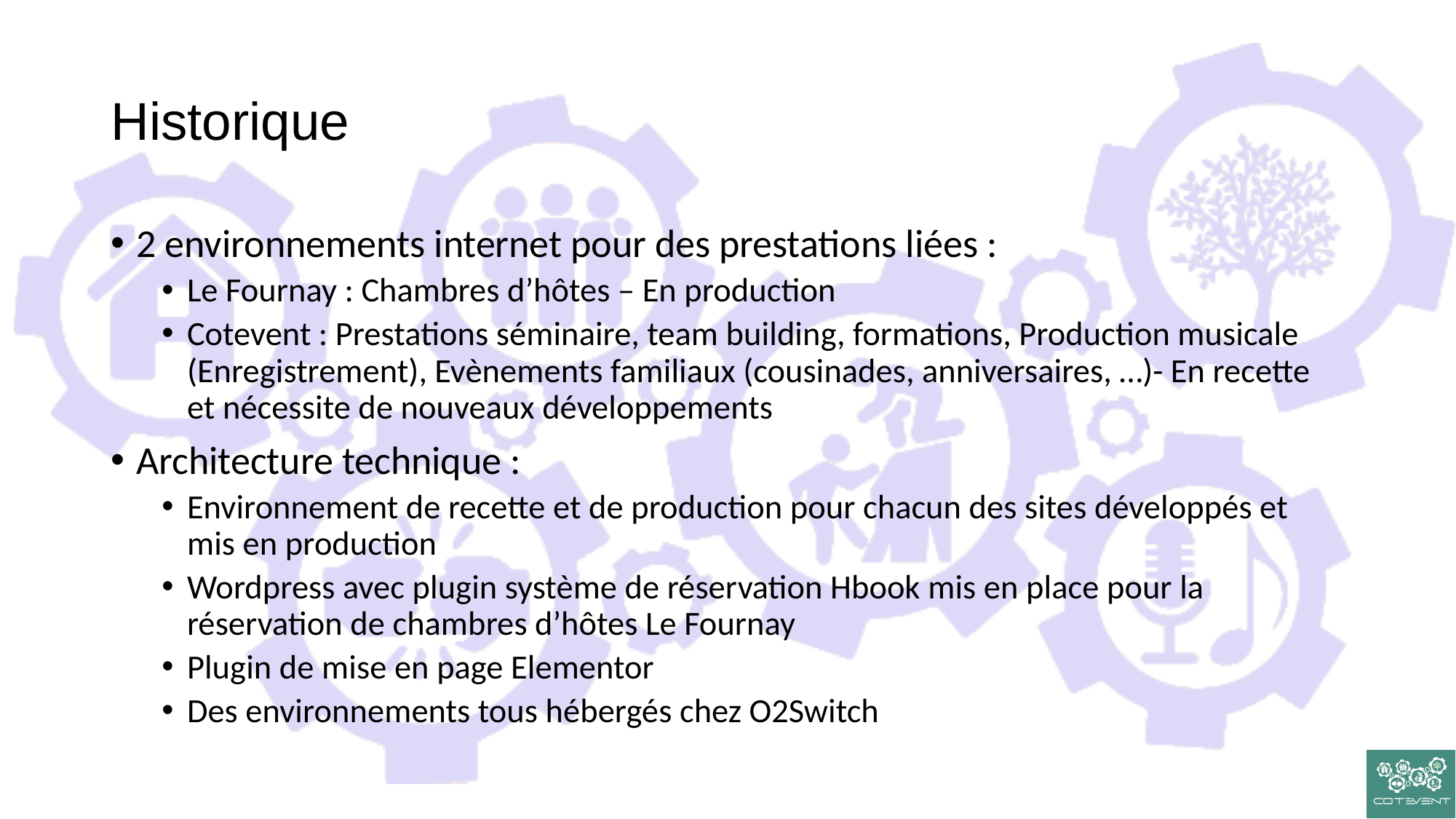

# Historique
2 environnements internet pour des prestations liées :
Le Fournay : Chambres d’hôtes – En production
Cotevent : Prestations séminaire, team building, formations, Production musicale (Enregistrement), Evènements familiaux (cousinades, anniversaires, …)- En recette et nécessite de nouveaux développements
Architecture technique :
Environnement de recette et de production pour chacun des sites développés et mis en production
Wordpress avec plugin système de réservation Hbook mis en place pour la réservation de chambres d’hôtes Le Fournay
Plugin de mise en page Elementor
Des environnements tous hébergés chez O2Switch